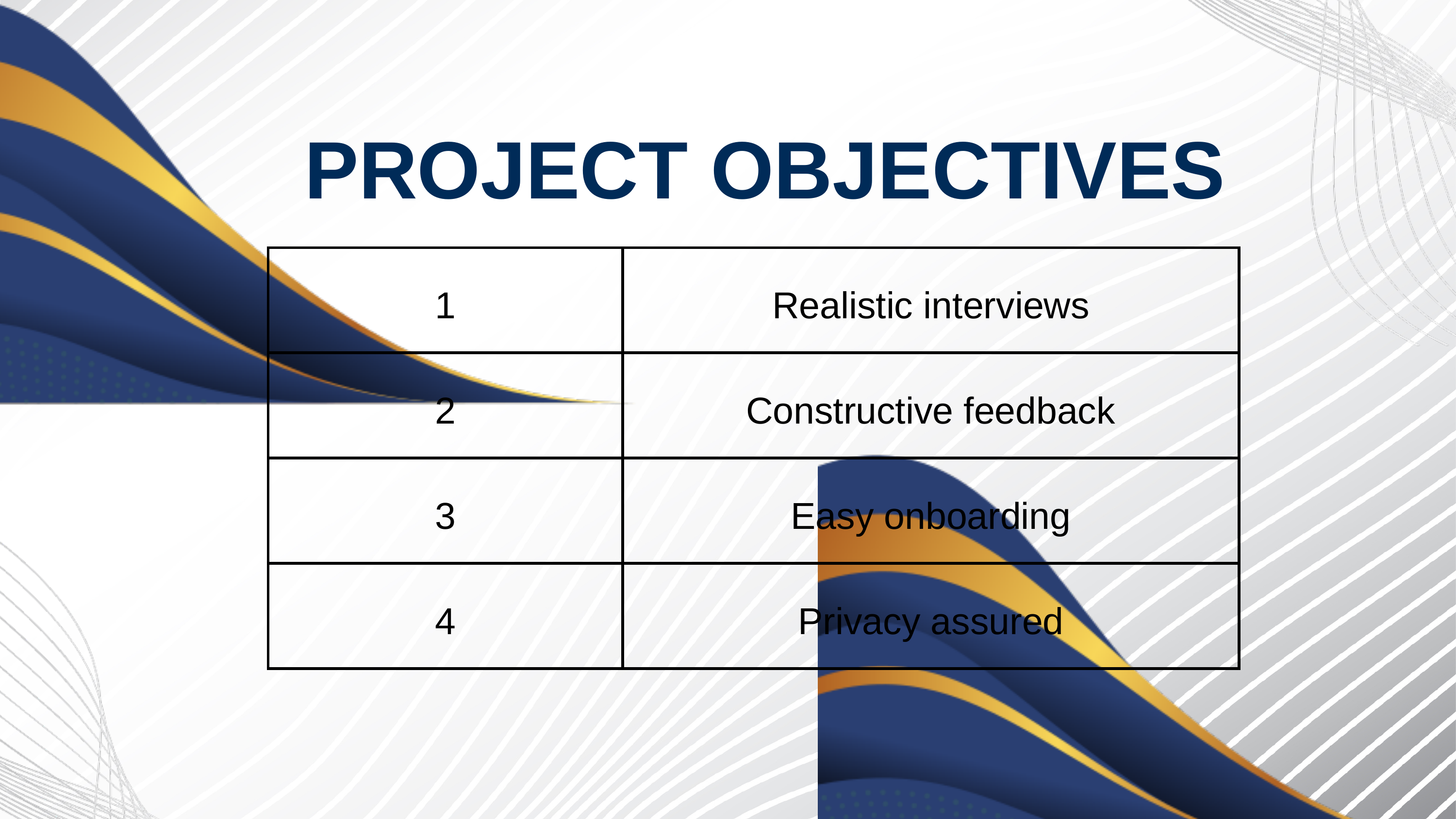

PROJECT OBJECTIVES
| 1 | Realistic interviews |
| --- | --- |
| 2 | Constructive feedback |
| 3 | Easy onboarding |
| 4 | Privacy assured |